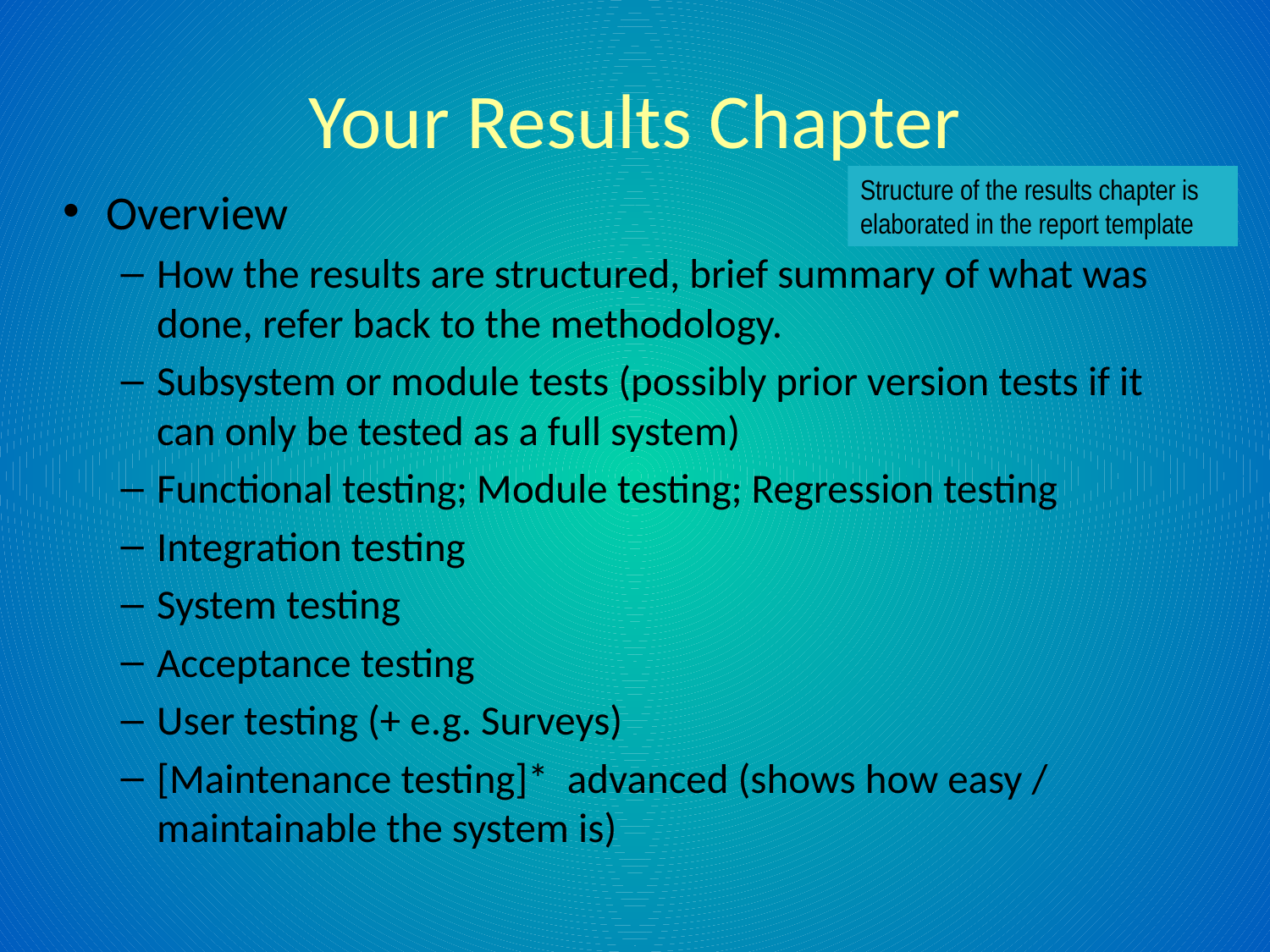

# Your Results Chapter
Structure of the results chapter is elaborated in the report template
Overview
How the results are structured, brief summary of what was done, refer back to the methodology.
Subsystem or module tests (possibly prior version tests if it can only be tested as a full system)
Functional testing; Module testing; Regression testing
Integration testing
System testing
Acceptance testing
User testing (+ e.g. Surveys)
[Maintenance testing]*  advanced (shows how easy / maintainable the system is)